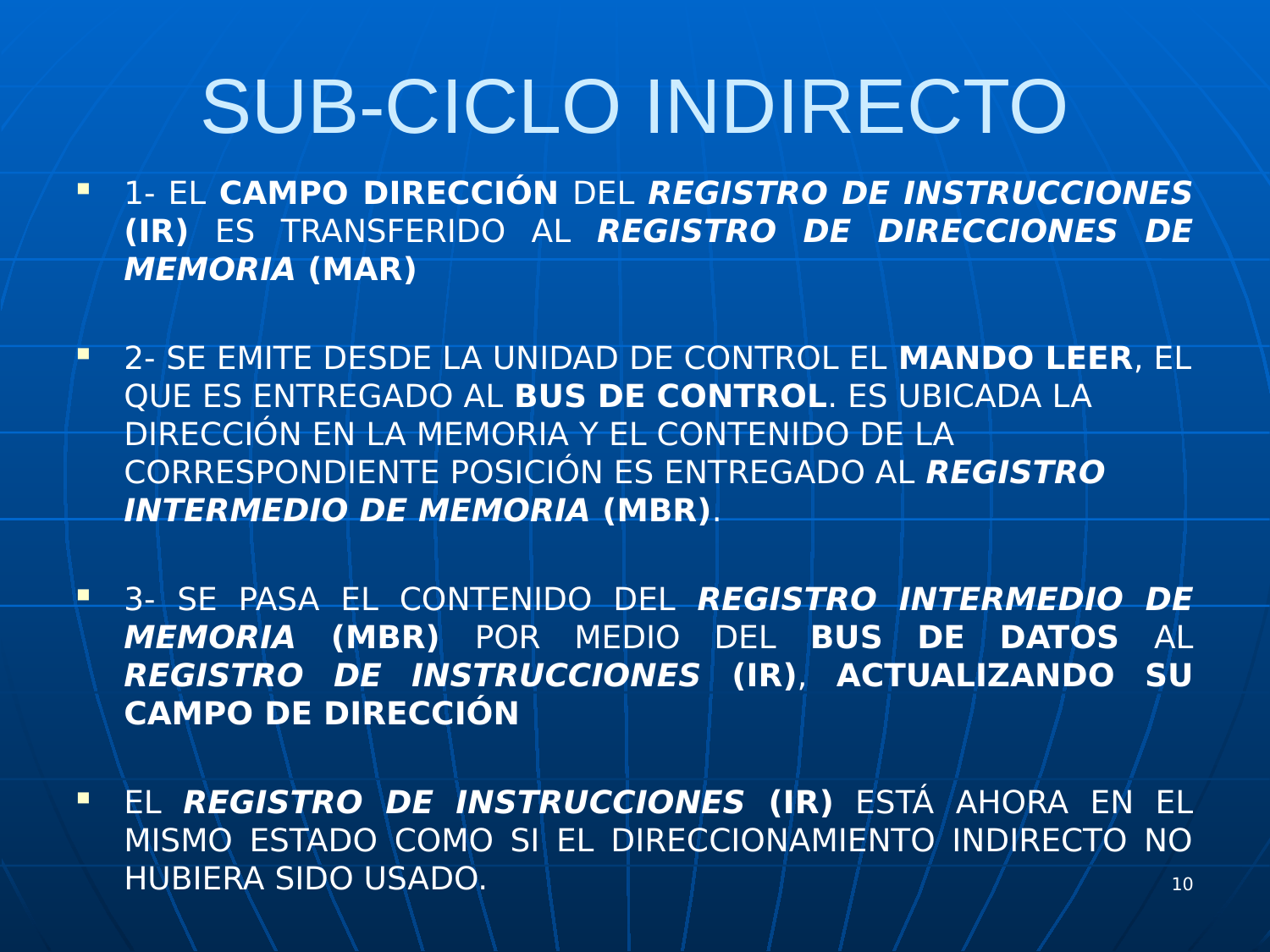

# SUB-CICLO INDIRECTO
1- EL CAMPO DIRECCIÓN DEL REGISTRO DE INSTRUCCIONES (IR) ES TRANSFERIDO AL REGISTRO DE DIRECCIONES DE MEMORIA (MAR)

2- SE EMITE DESDE LA UNIDAD DE CONTROL EL MANDO LEER, EL QUE ES ENTREGADO AL BUS DE CONTROL. ES UBICADA LA DIRECCIÓN EN LA MEMORIA Y EL CONTENIDO DE LA CORRESPONDIENTE POSICIÓN ES ENTREGADO AL REGISTRO INTERMEDIO DE MEMORIA (MBR).

3- SE PASA EL CONTENIDO DEL REGISTRO INTERMEDIO DE MEMORIA (MBR) POR MEDIO DEL BUS DE DATOS AL REGISTRO DE INSTRUCCIONES (IR), ACTUALIZANDO SU CAMPO DE DIRECCIÓN

EL REGISTRO DE INSTRUCCIONES (IR) ESTÁ AHORA EN EL MISMO ESTADO COMO SI EL DIRECCIONAMIENTO INDIRECTO NO HUBIERA SIDO USADO.
10